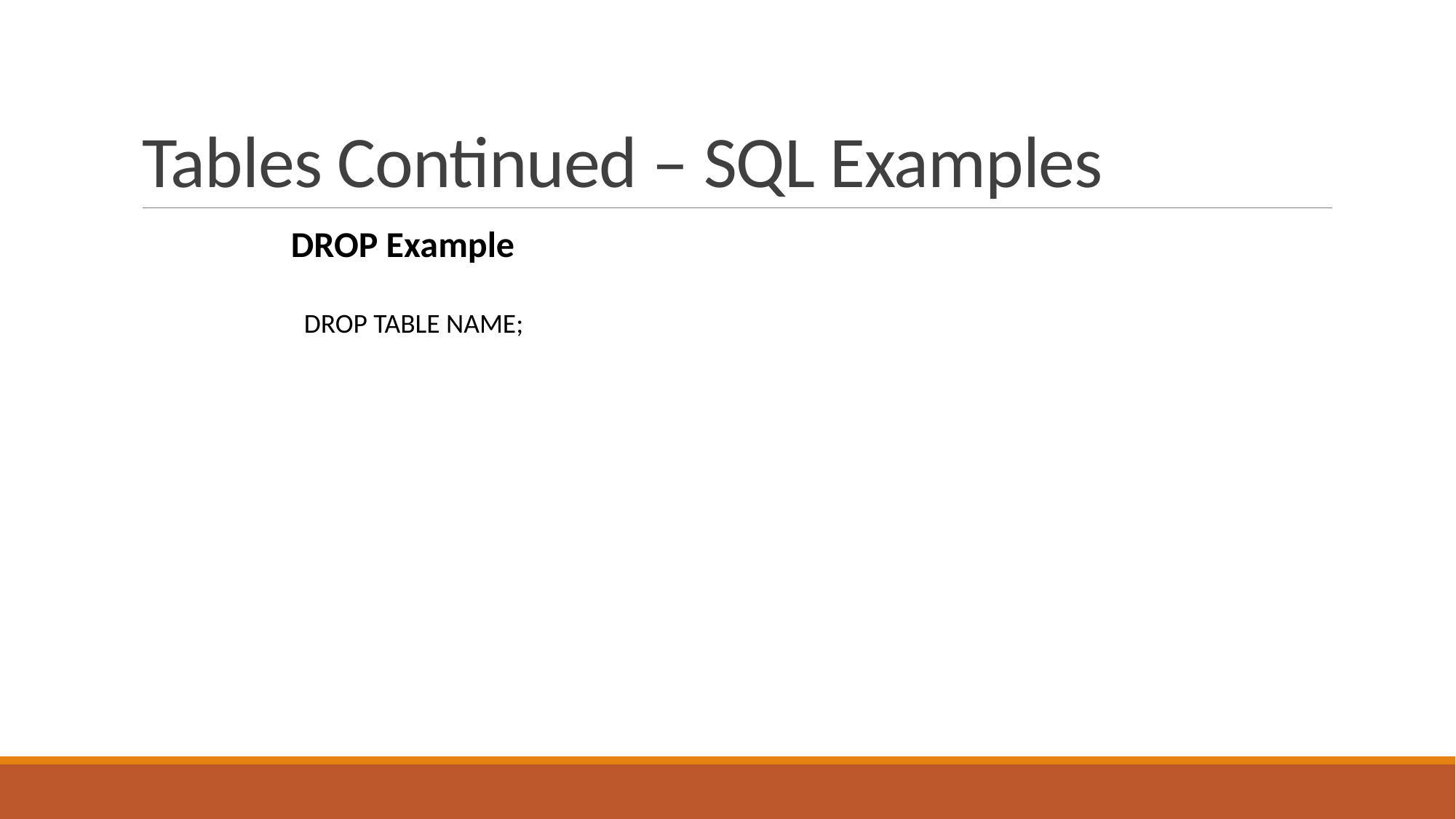

# Tables Continued – SQL Examples
DROP Example

DROP TABLE NAME;